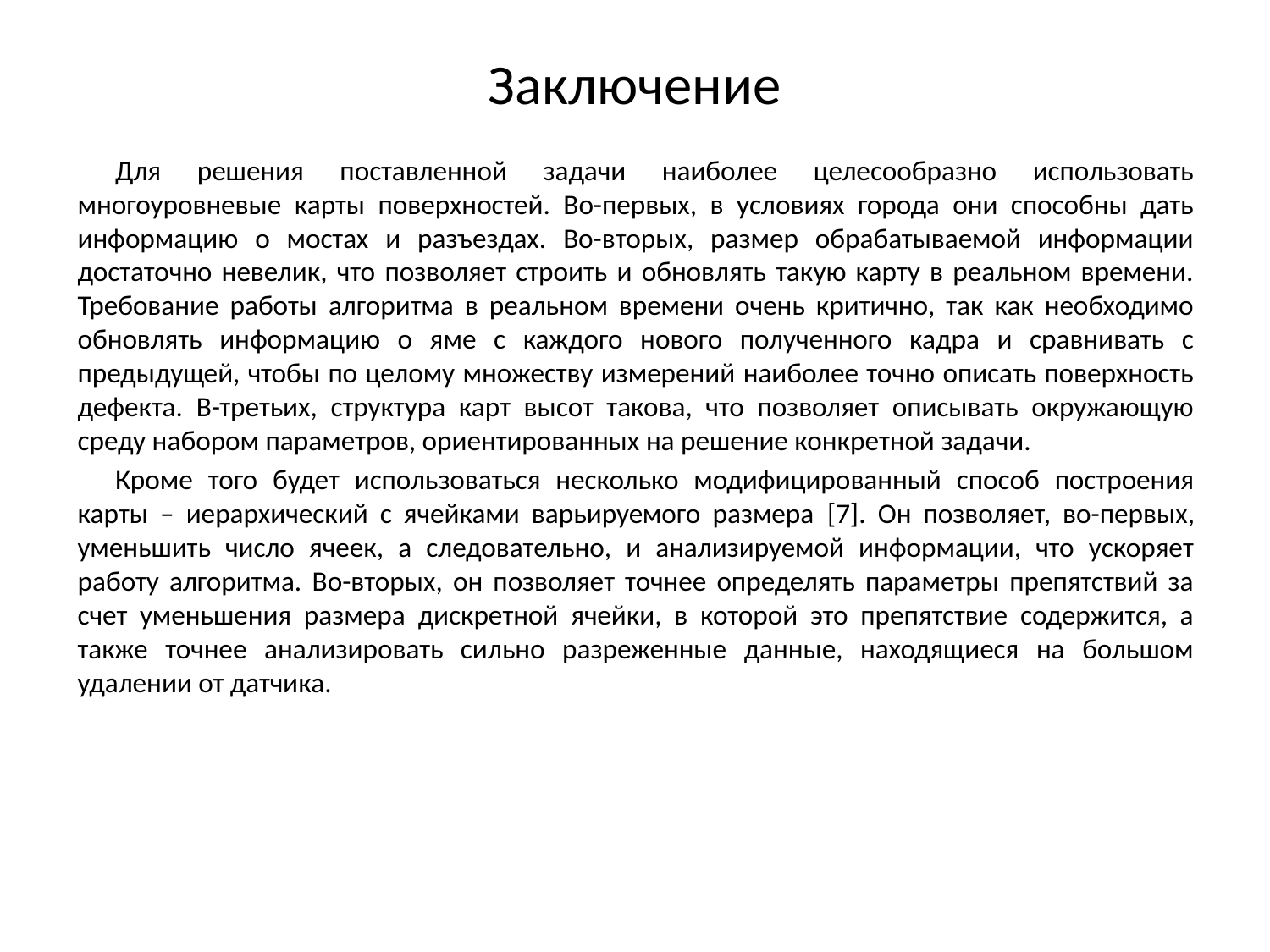

# Заключение
Для решения поставленной задачи наиболее целесообразно использовать многоуровневые карты поверхностей. Во-первых, в условиях города они способны дать информацию о мостах и разъездах. Во-вторых, размер обрабатываемой информации достаточно невелик, что позволяет строить и обновлять такую карту в реальном времени. Требование работы алгоритма в реальном времени очень критично, так как необходимо обновлять информацию о яме с каждого нового полученного кадра и сравнивать с предыдущей, чтобы по целому множеству измерений наиболее точно описать поверхность дефекта. В-третьих, структура карт высот такова, что позволяет описывать окружающую среду набором параметров, ориентированных на решение конкретной задачи.
Кроме того будет использоваться несколько модифицированный способ построения карты – иерархический с ячейками варьируемого размера [7]. Он позволяет, во-первых, уменьшить число ячеек, а следовательно, и анализируемой информации, что ускоряет работу алгоритма. Во-вторых, он позволяет точнее определять параметры препятствий за счет уменьшения размера дискретной ячейки, в которой это препятствие содержится, а также точнее анализировать сильно разреженные данные, находящиеся на большом удалении от датчика.